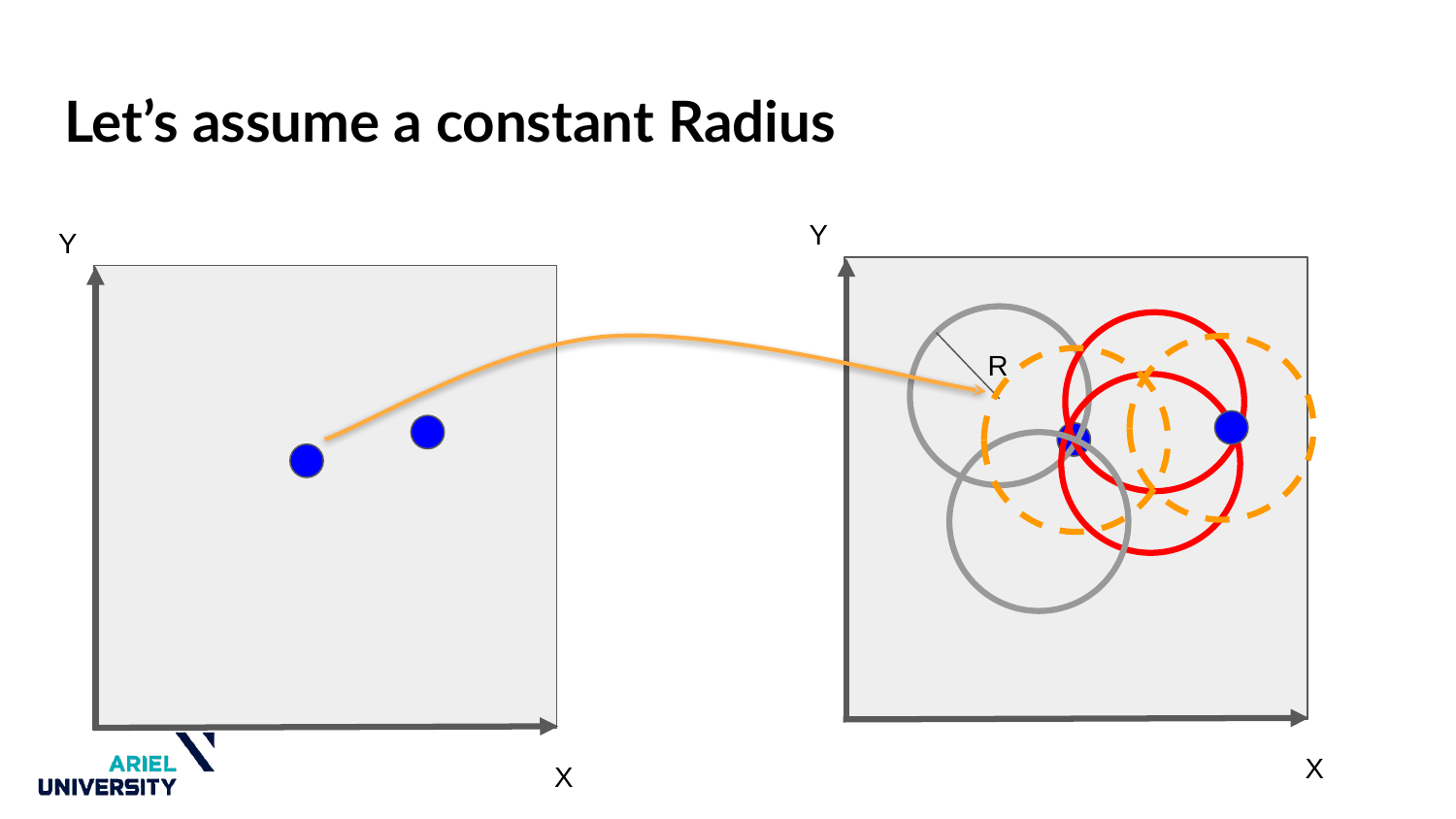

# Let’s assume a constant Radius

Y
Y

R

X
X